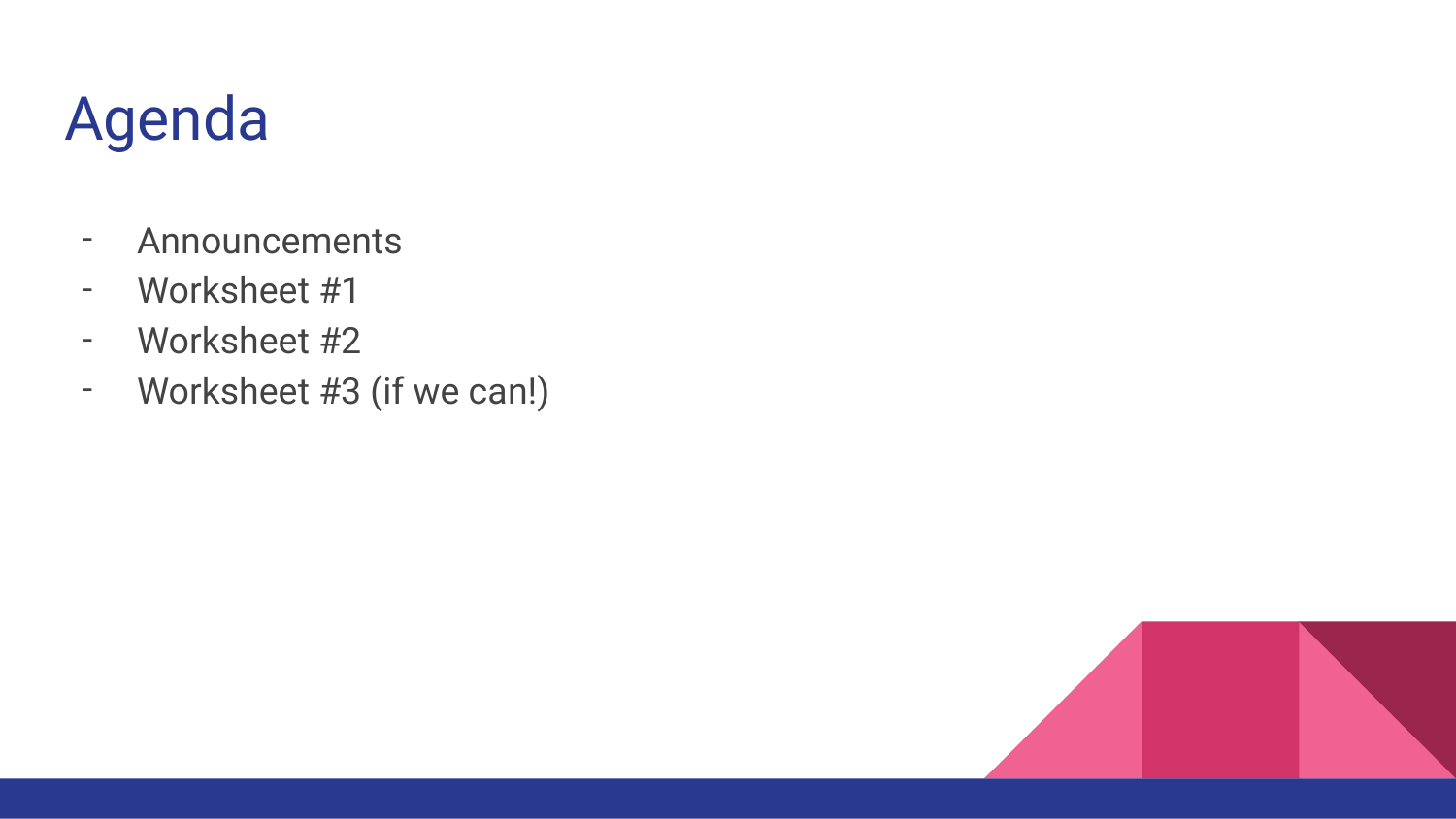

# Agenda
Announcements
Worksheet #1
Worksheet #2
Worksheet #3 (if we can!)